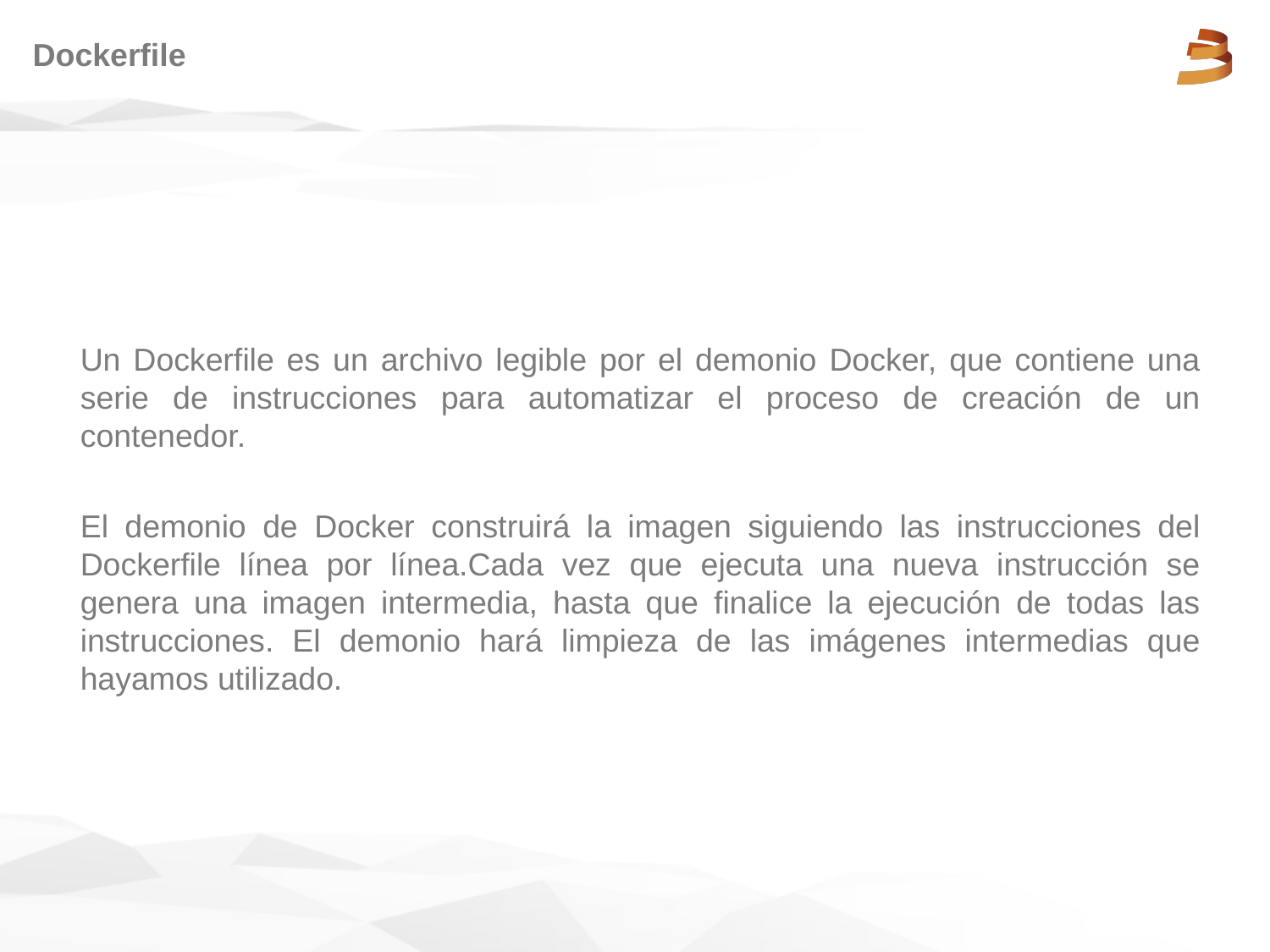

# Dockerfile
Un Dockerfile es un archivo legible por el demonio Docker, que contiene una serie de instrucciones para automatizar el proceso de creación de un contenedor.

El demonio de Docker construirá la imagen siguiendo las instrucciones del Dockerfile línea por línea.Cada vez que ejecuta una nueva instrucción se genera una imagen intermedia, hasta que finalice la ejecución de todas las instrucciones. El demonio hará limpieza de las imágenes intermedias que hayamos utilizado.